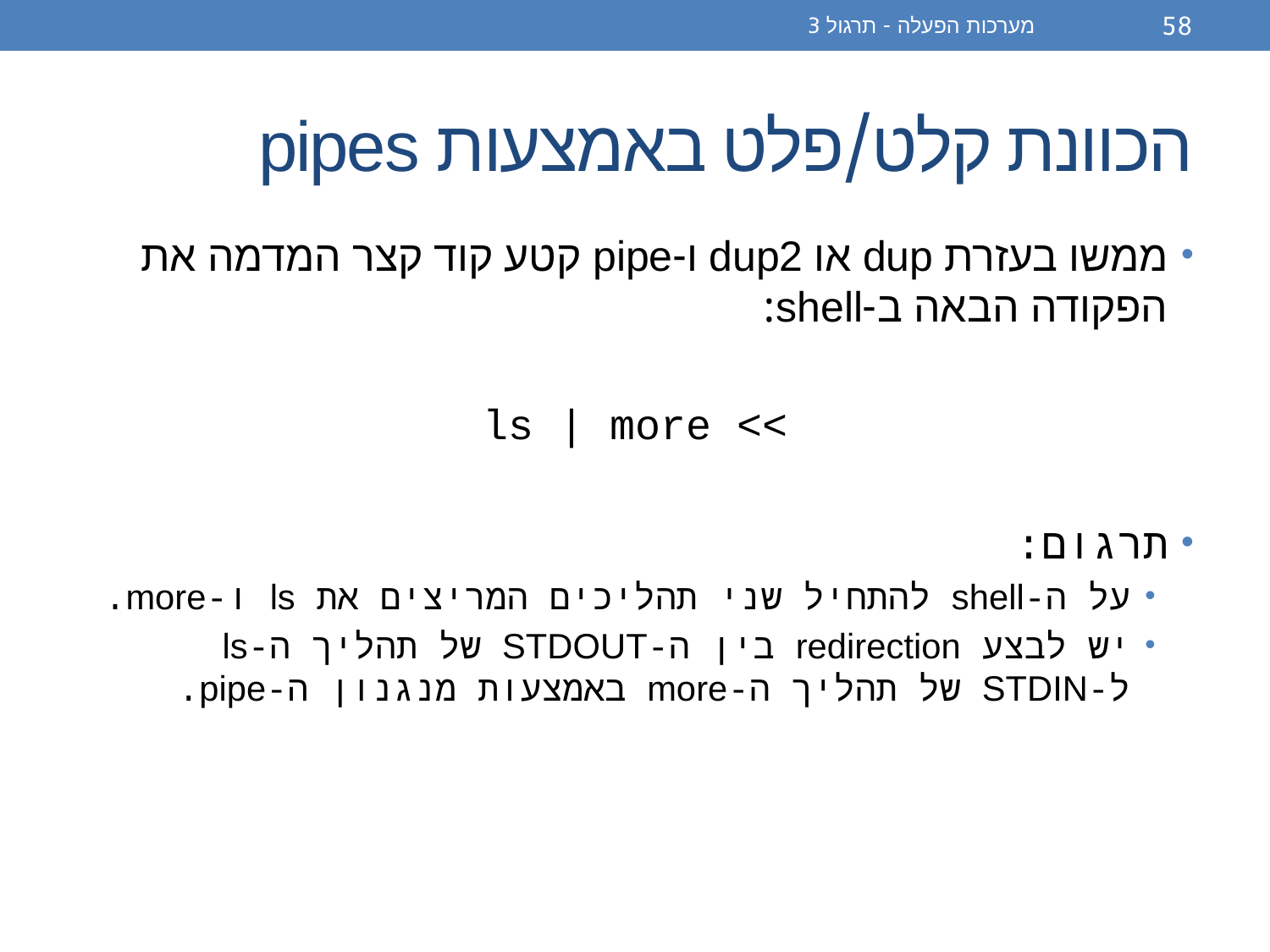

מערכות הפעלה - תרגול 3
58
# הכוונת קלט/פלט באמצעות pipes
ממשו בעזרת dup או dup2 ו-pipe קטע קוד קצר המדמה את הפקודה הבאה ב-shell:

>> ls | more

תרגום:
על ה-shell להתחיל שני תהליכים המריצים את ls ו-more.
יש לבצע redirection בין ה-STDOUT של תהליך ה-ls ל-STDIN של תהליך ה-more באמצעות מנגנון ה-pipe.